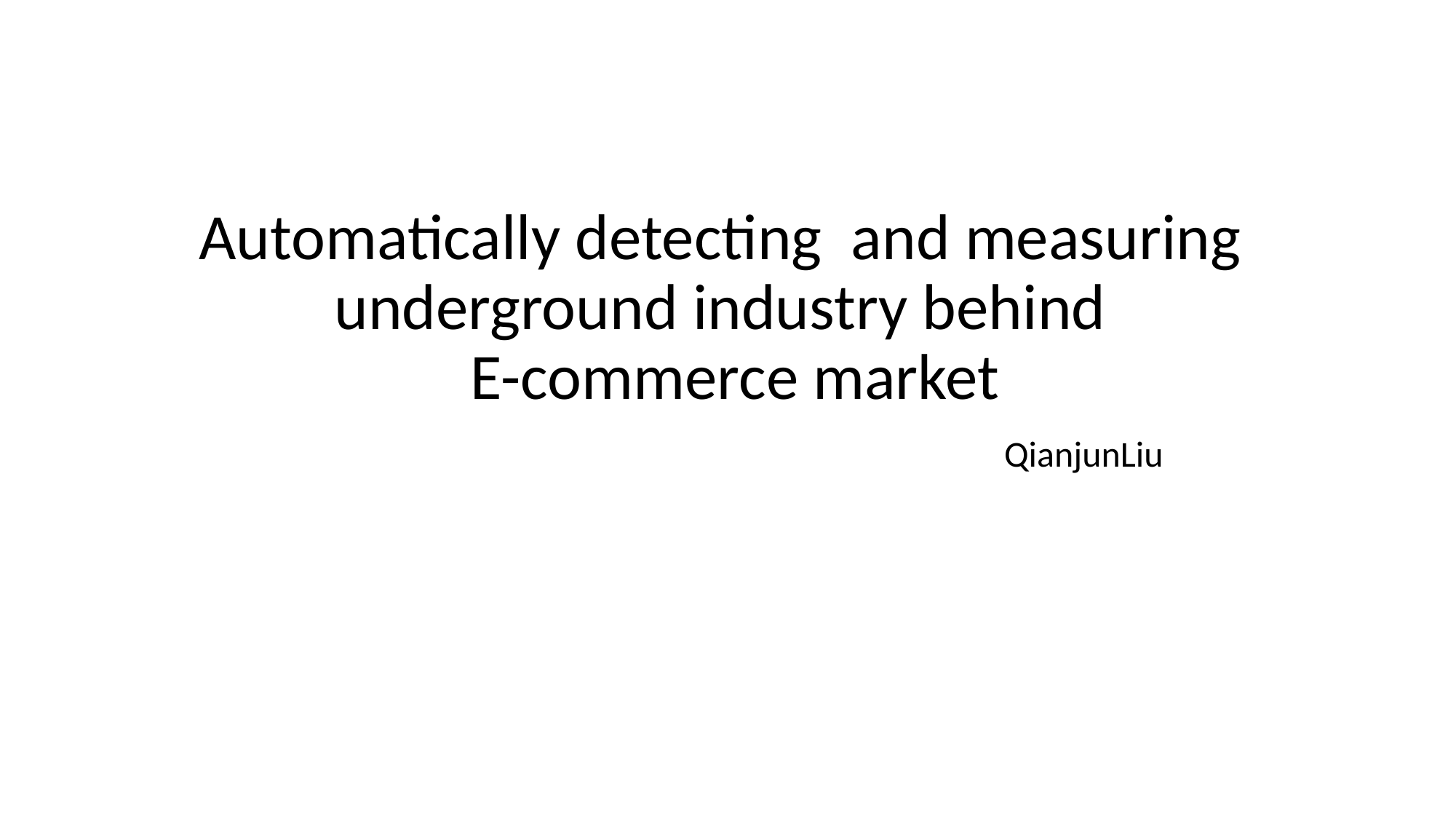

# Automatically detecting  and measuring  underground industry behind E-commerce market
                                                                                       QianjunLiu